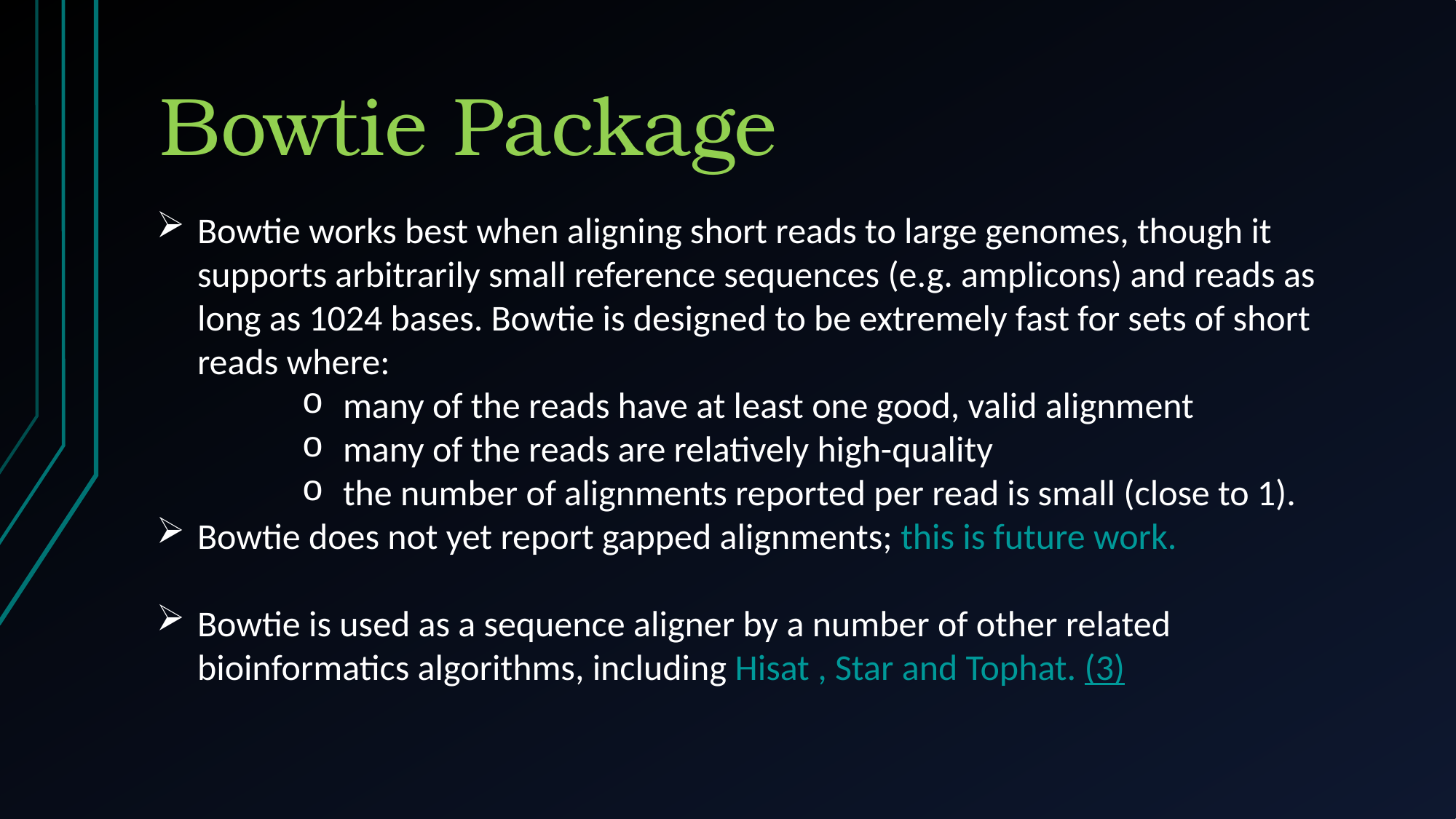

# Bowtie Package
Bowtie works best when aligning short reads to large genomes, though it supports arbitrarily small reference sequences (e.g. amplicons) and reads as long as 1024 bases. Bowtie is designed to be extremely fast for sets of short reads where:
many of the reads have at least one good, valid alignment
many of the reads are relatively high-quality
the number of alignments reported per read is small (close to 1).
Bowtie does not yet report gapped alignments; this is future work.

Bowtie is used as a sequence aligner by a number of other related bioinformatics algorithms, including Hisat , Star and Tophat. (3)